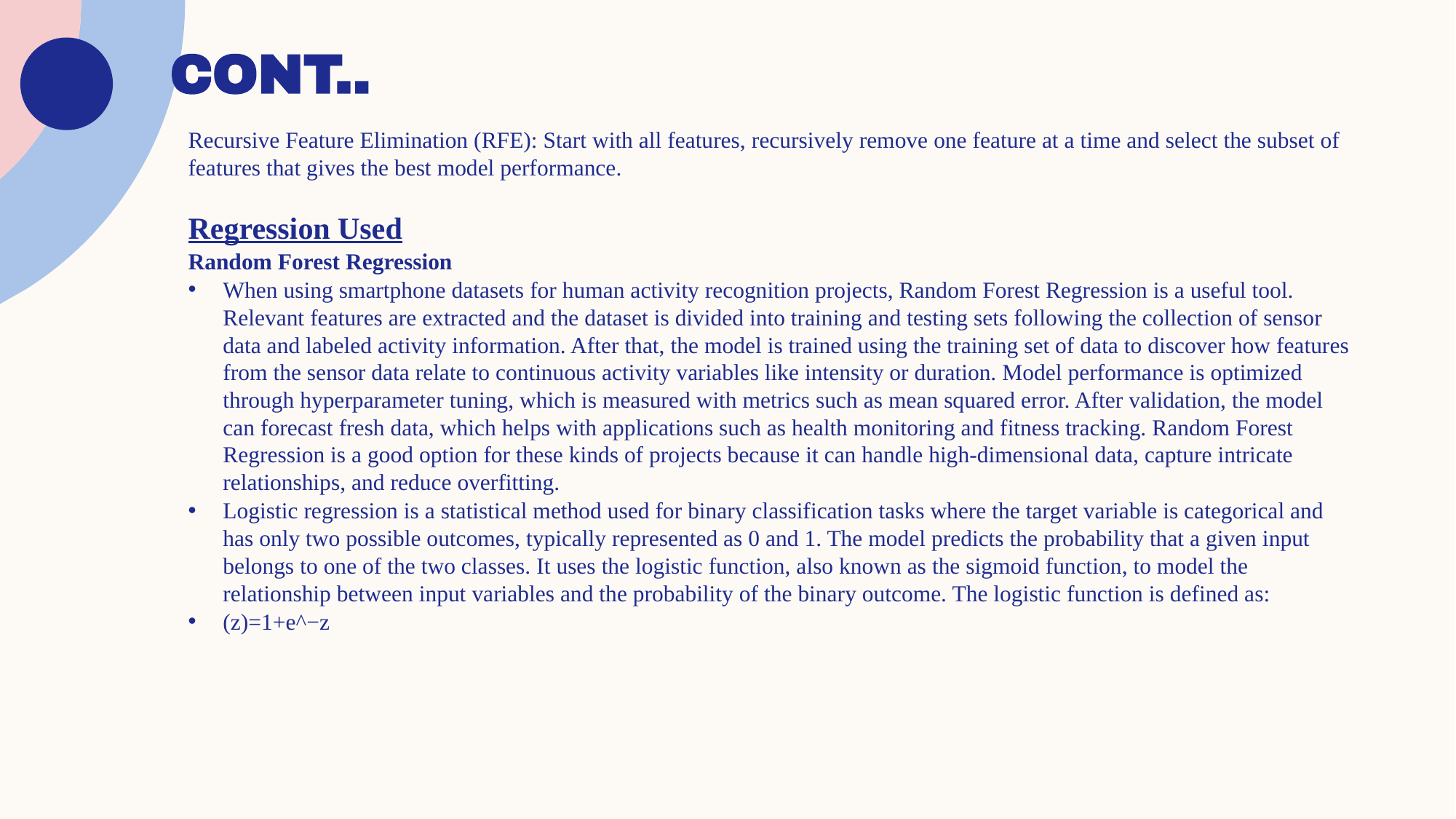

# Cont..
9
Recursive Feature Elimination (RFE): Start with all features, recursively remove one feature at a time and select the subset of features that gives the best model performance.
Regression Used
Random Forest Regression
When using smartphone datasets for human activity recognition projects, Random Forest Regression is a useful tool. Relevant features are extracted and the dataset is divided into training and testing sets following the collection of sensor data and labeled activity information. After that, the model is trained using the training set of data to discover how features from the sensor data relate to continuous activity variables like intensity or duration. Model performance is optimized through hyperparameter tuning, which is measured with metrics such as mean squared error. After validation, the model can forecast fresh data, which helps with applications such as health monitoring and fitness tracking. Random Forest Regression is a good option for these kinds of projects because it can handle high-dimensional data, capture intricate relationships, and reduce overfitting.
Logistic regression is a statistical method used for binary classification tasks where the target variable is categorical and has only two possible outcomes, typically represented as 0 and 1. The model predicts the probability that a given input belongs to one of the two classes. It uses the logistic function, also known as the sigmoid function, to model the relationship between input variables and the probability of the binary outcome. The logistic function is defined as:
(z)=1+e^−z